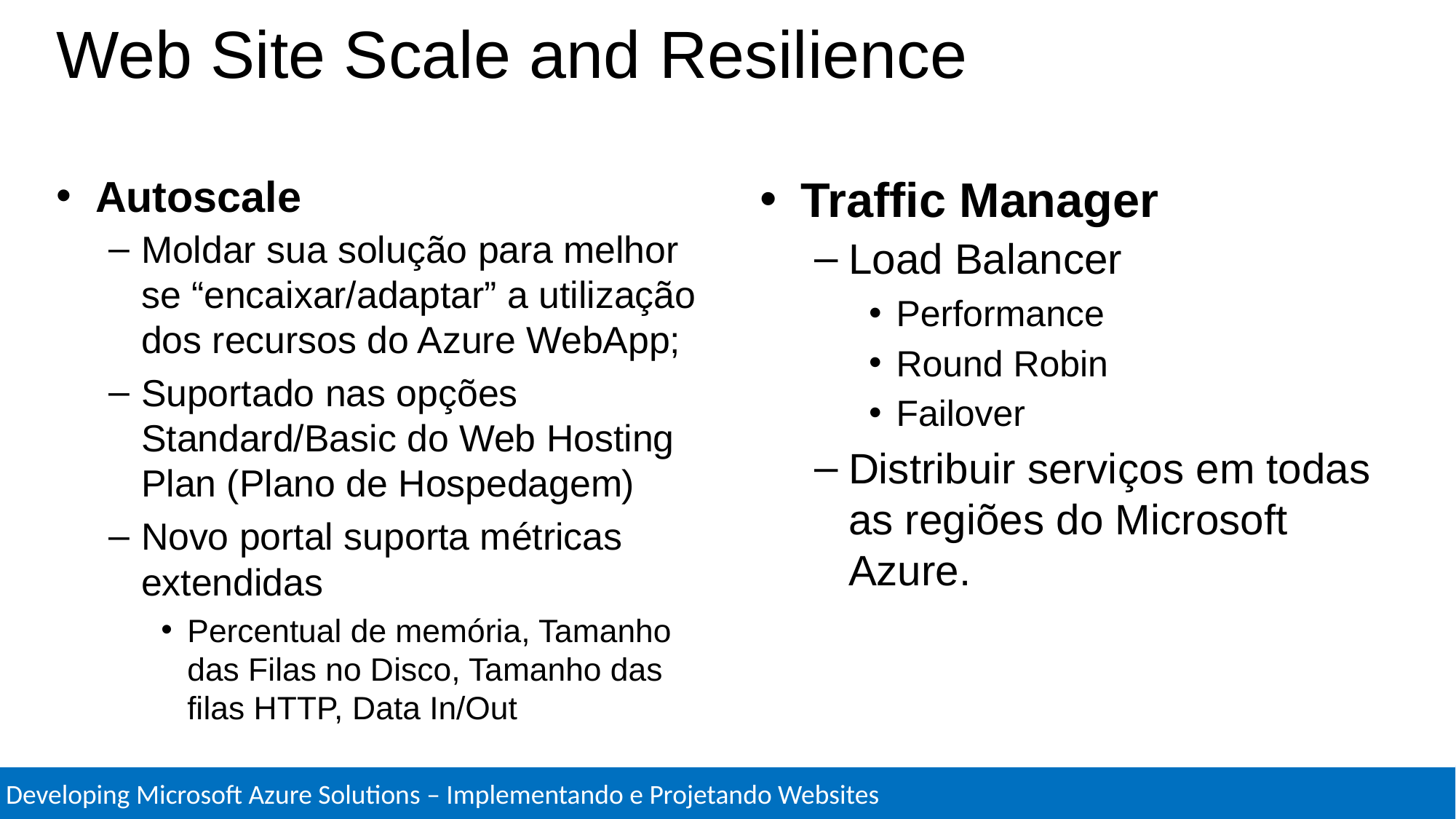

# Web Site Scale and Resilience
Autoscale
Moldar sua solução para melhor se “encaixar/adaptar” a utilização dos recursos do Azure WebApp;
Suportado nas opções Standard/Basic do Web Hosting Plan (Plano de Hospedagem)
Novo portal suporta métricas extendidas
Percentual de memória, Tamanho das Filas no Disco, Tamanho das filas HTTP, Data In/Out
Traffic Manager
Load Balancer
Performance
Round Robin
Failover
Distribuir serviços em todas as regiões do Microsoft Azure.